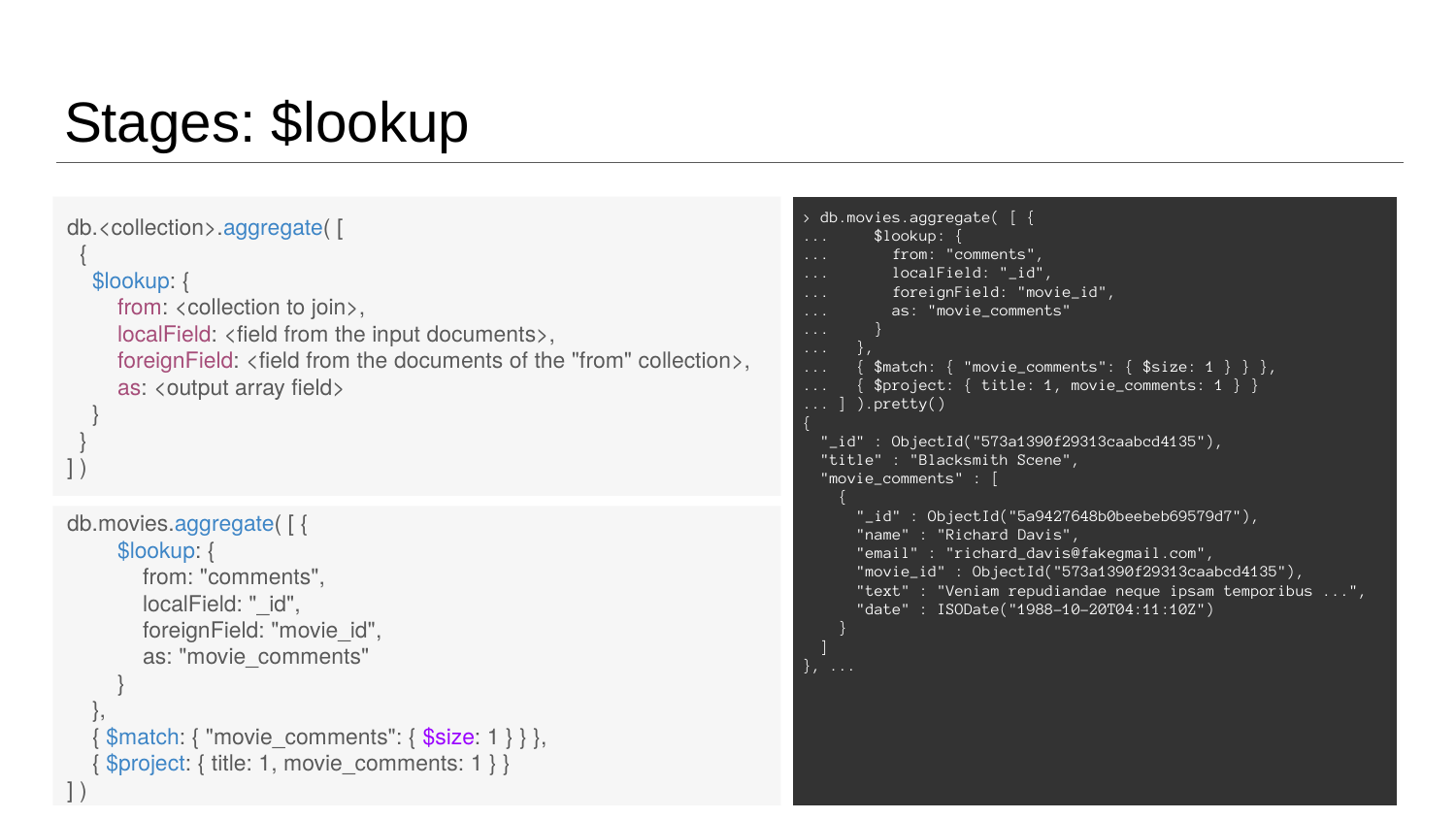

# Stages: $lookup
| > db.movies.aggregate( [ { ... $lookup: { ... from: "comments", ... localField: "\_id", ... foreignField: "movie\_id", ... as: "movie\_comments" ... } ... }, ... { $match: { "movie\_comments": { $size: 1 } } }, ... { $project: { title: 1, movie\_comments: 1 } } ... ] ).pretty() { "\_id" : ObjectId("573a1390f29313caabcd4135"), "title" : "Blacksmith Scene", "movie\_comments" : [ { "\_id" : ObjectId("5a9427648b0beebeb69579d7"), "name" : "Richard Davis", "email" : "richard\_davis@fakegmail.com", "movie\_id" : ObjectId("573a1390f29313caabcd4135"), "text" : "Veniam repudiandae neque ipsam temporibus ...", "date" : ISODate("1988-10-20T04:11:10Z") } ] }, ... |
| --- |
db.<collection>.aggregate( [
  {
    $lookup: {
        from: <collection to join>,
        localField: <field from the input documents>,
        foreignField: <field from the documents of the "from" collection>,
        as: <output array field>
    }
  }
] )
db.movies.aggregate( [ {
        $lookup: {
            from: "comments",
            localField: "_id",
            foreignField: "movie_id",
            as: "movie_comments"
        }
    },
    { $match: { "movie_comments": { $size: 1 } } },
    { $project: { title: 1, movie_comments: 1 } }
] )